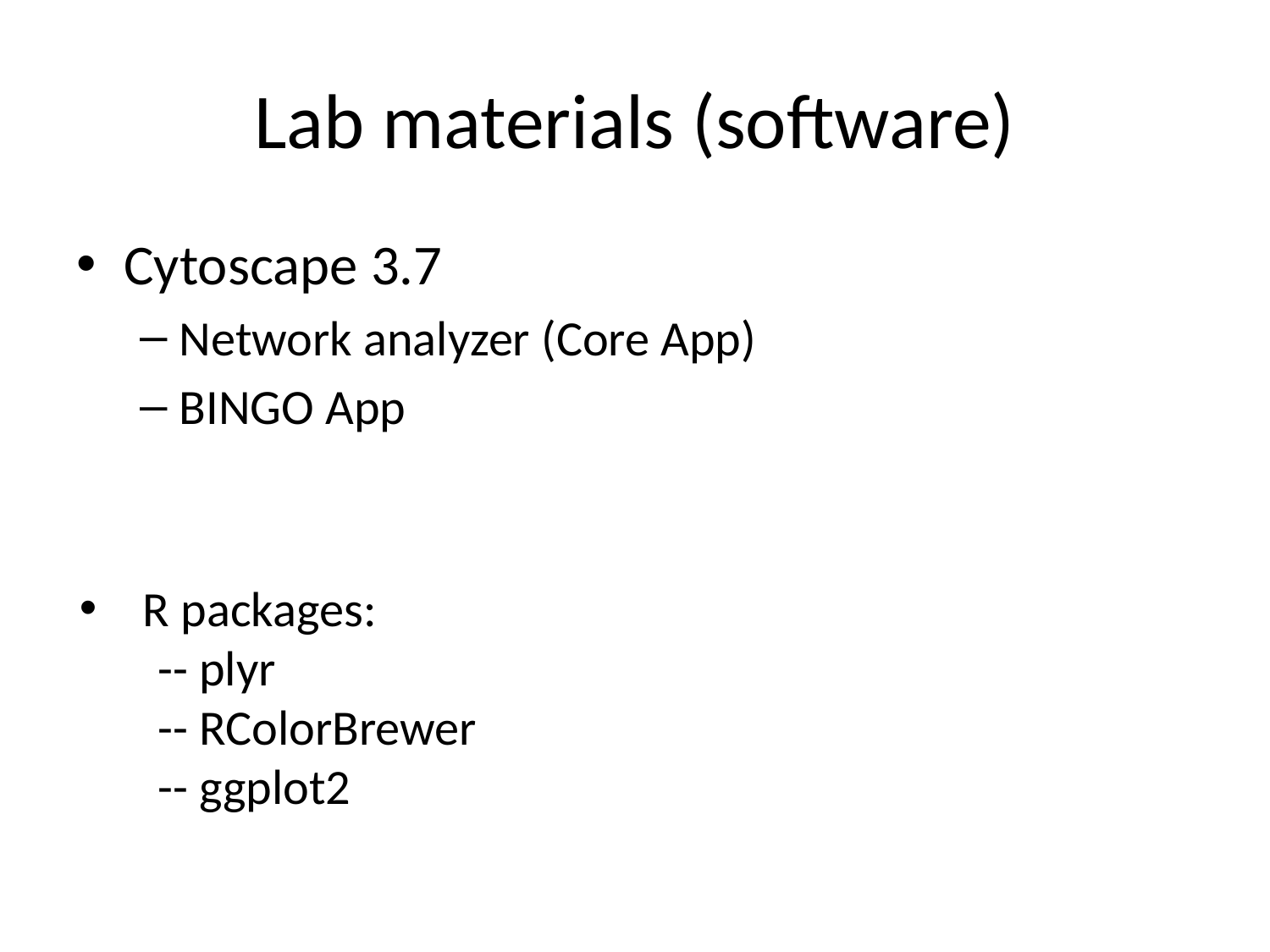

# Lab materials (software)
Cytoscape 3.7
Network analyzer (Core App)
BINGO App
R packages:
-- plyr
-- RColorBrewer
-- ggplot2